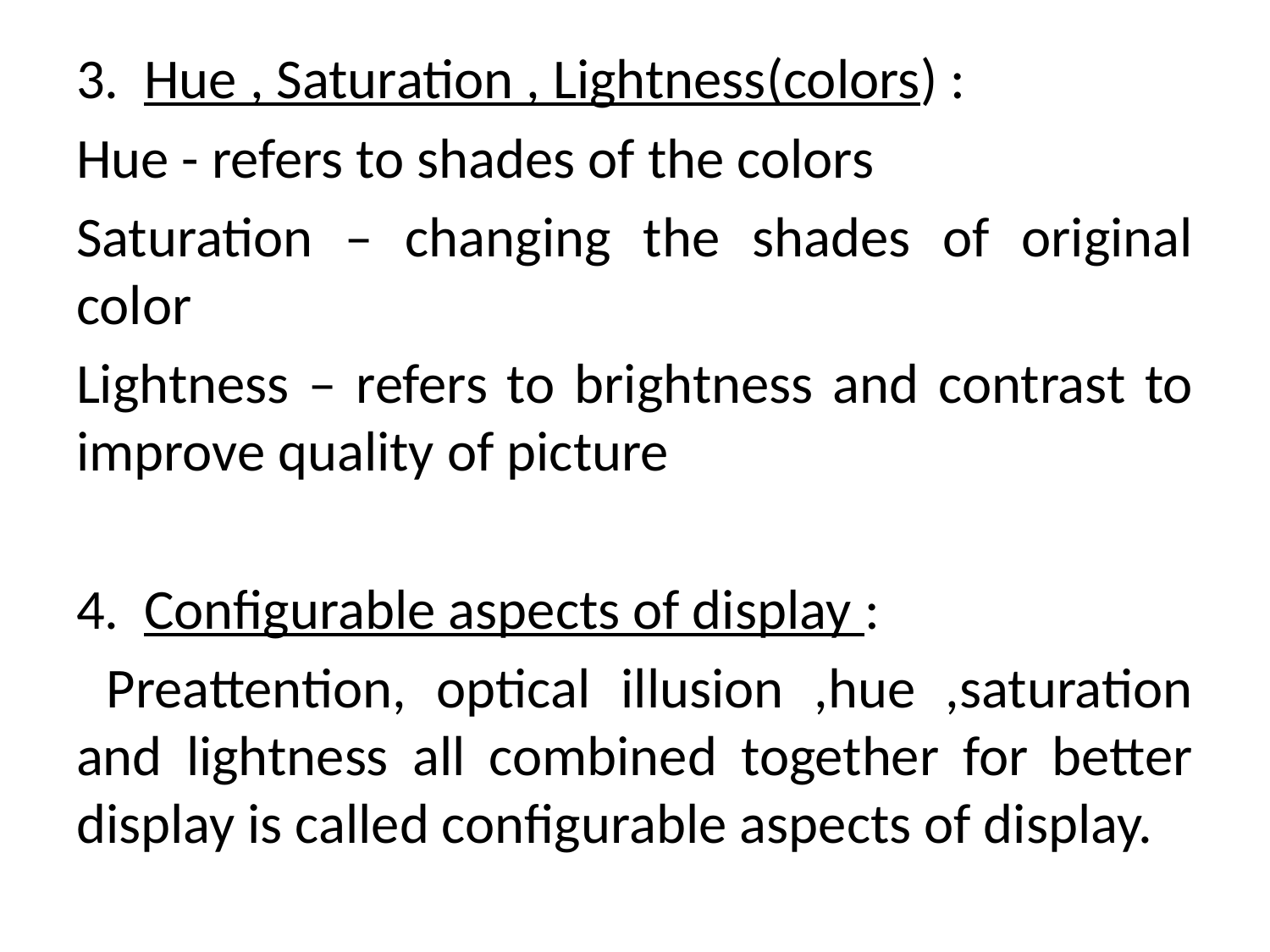

3.  Hue , Saturation , Lightness(colors) :
Hue - refers to shades of the colors
Saturation – changing the shades of original color
Lightness – refers to brightness and contrast to improve quality of picture

4.  Configurable aspects of display :
 Preattention, optical illusion ,hue ,saturation and lightness all combined together for better display is called configurable aspects of display.